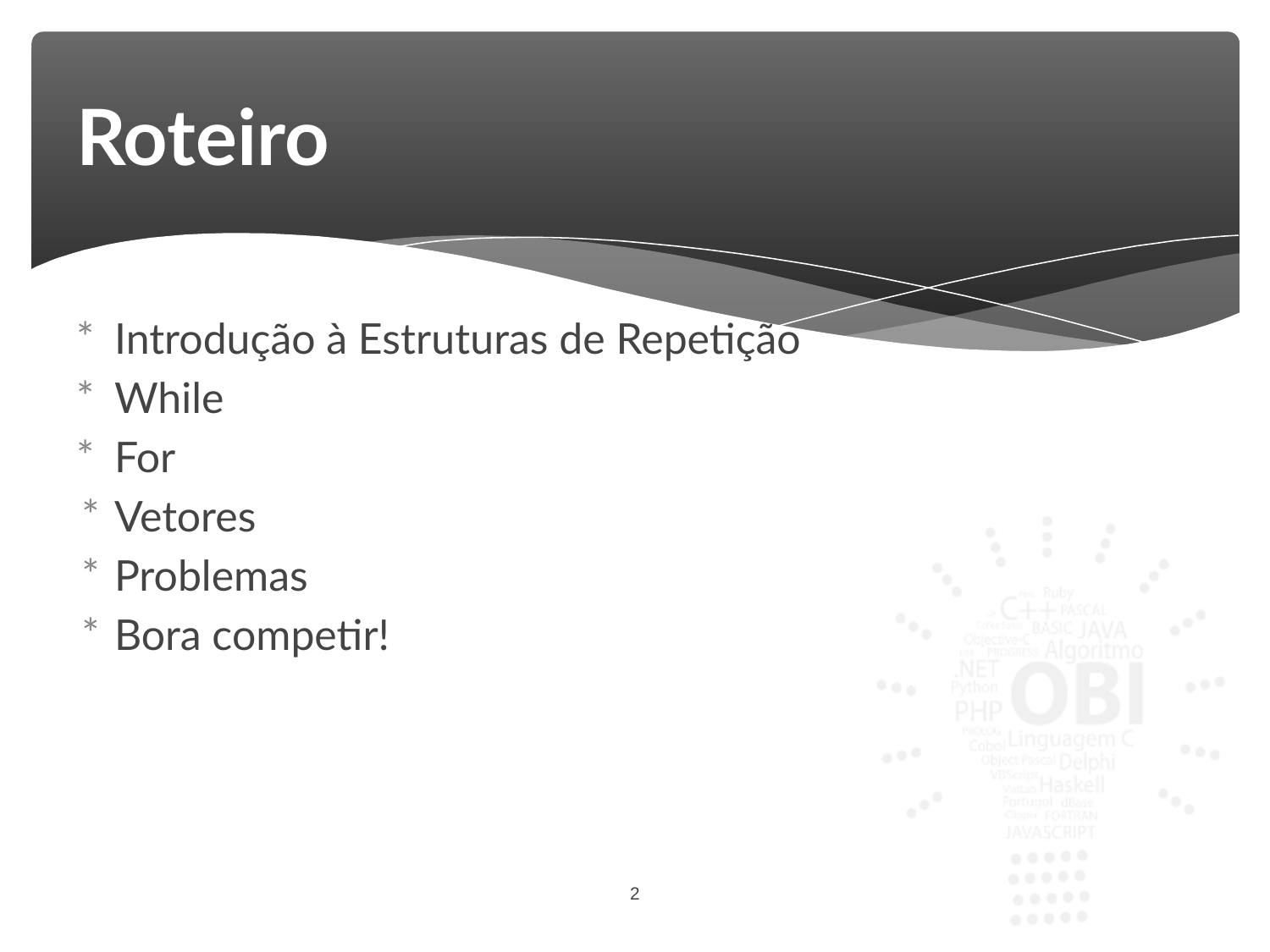

# Roteiro

Introdução à Estruturas de Repetição
While
For
Vetores
Problemas
Bora competir!
2